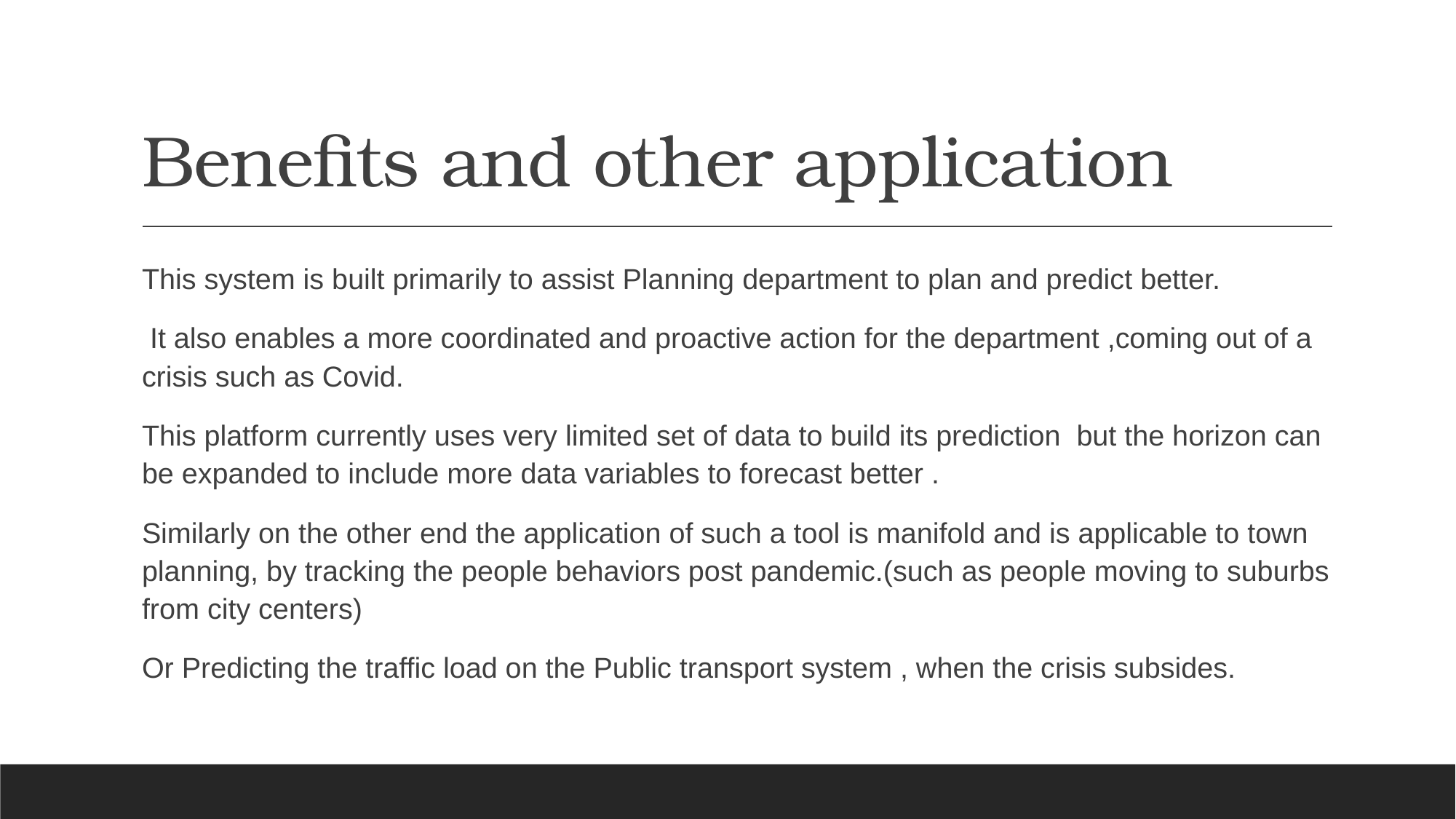

# Benefits and other application
This system is built primarily to assist Planning department to plan and predict better.
 It also enables a more coordinated and proactive action for the department ,coming out of a crisis such as Covid.
This platform currently uses very limited set of data to build its prediction  but the horizon can be expanded to include more data variables to forecast better .
Similarly on the other end the application of such a tool is manifold and is applicable to town planning, by tracking the people behaviors post pandemic.(such as people moving to suburbs from city centers)
Or Predicting the traffic load on the Public transport system , when the crisis subsides.